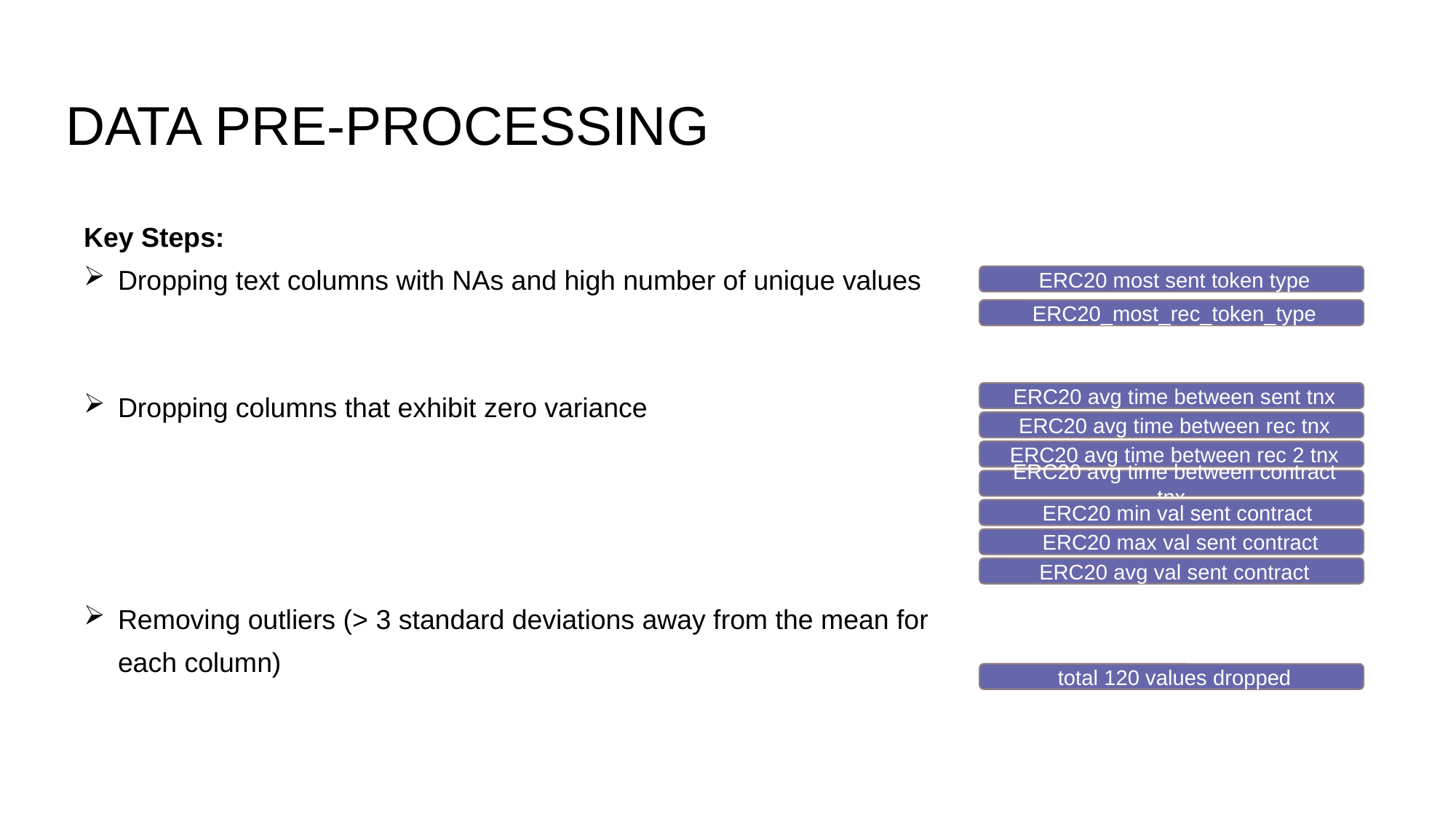

# Data pre-processing
Key Steps:
Dropping text columns with NAs and high number of unique values

Dropping columns that exhibit zero variance

Removing outliers (> 3 standard deviations away from the mean for each column)

 ERC20 most sent token type
 ERC20_most_rec_token_type
 ERC20 avg time between sent tnx
 ERC20 avg time between rec tnx
 ERC20 avg time between rec 2 tnx
 ERC20 avg time between contract tnx
  ERC20 min val sent contract
   ERC20 max val sent contract
 ERC20 avg val sent contract
 total 120 values dropped